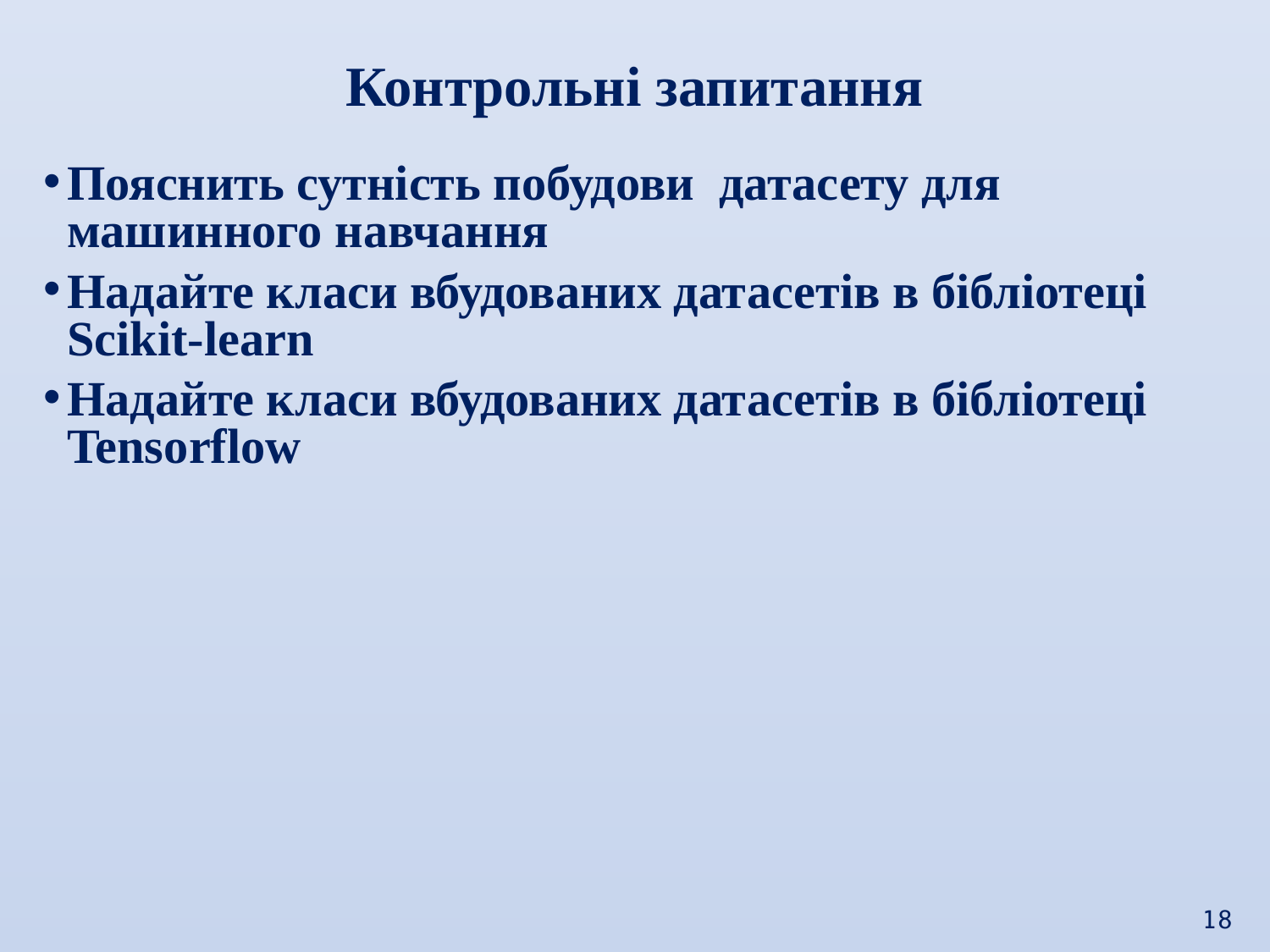

Контрольні запитання
Пояснить сутність побудови  датасету для машинного навчання
Надайте класи вбудованих датасетів в бібліотеці Scikit-learn
Надайте класи вбудованих датасетів в бібліотеці Tensorflow
18